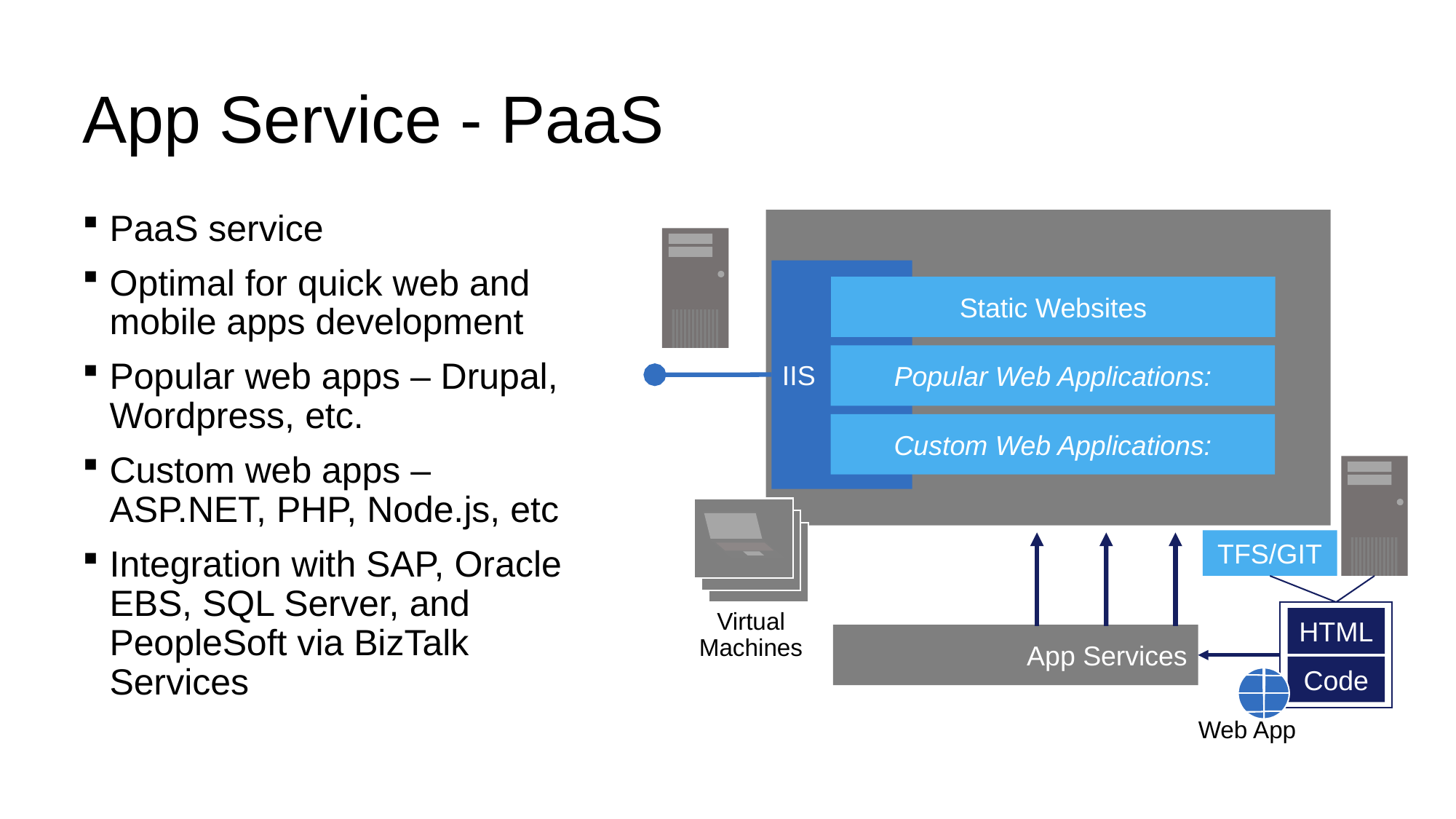

# App Service - PaaS
PaaS service
Optimal for quick web and mobile apps development
Popular web apps – Drupal, Wordpress, etc.
Custom web apps – ASP.NET, PHP, Node.js, etc
Integration with SAP, Oracle EBS, SQL Server, and PeopleSoft via BizTalk Services

IIS
Static Websites
Popular Web Applications:
Custom Web Applications:

Virtual Machines

TFS/GIT

HTML
Code
App Services

Web App